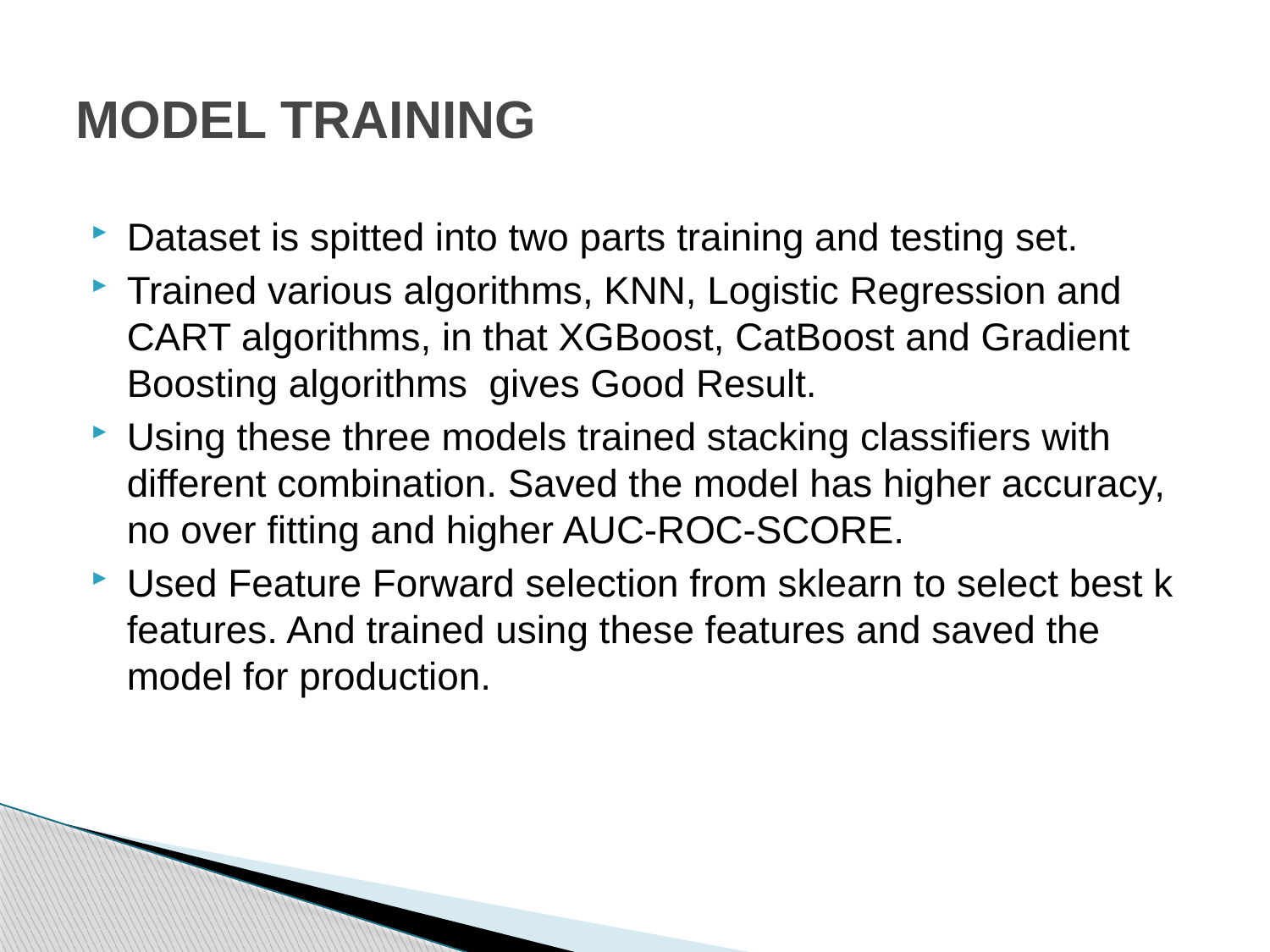

# MODEL TRAINING
Dataset is spitted into two parts training and testing set.
Trained various algorithms, KNN, Logistic Regression and CART algorithms, in that XGBoost, CatBoost and Gradient Boosting algorithms  gives Good Result.
Using these three models trained stacking classifiers with different combination. Saved the model has higher accuracy, no over fitting and higher AUC-ROC-SCORE.
Used Feature Forward selection from sklearn to select best k features. And trained using these features and saved the model for production.